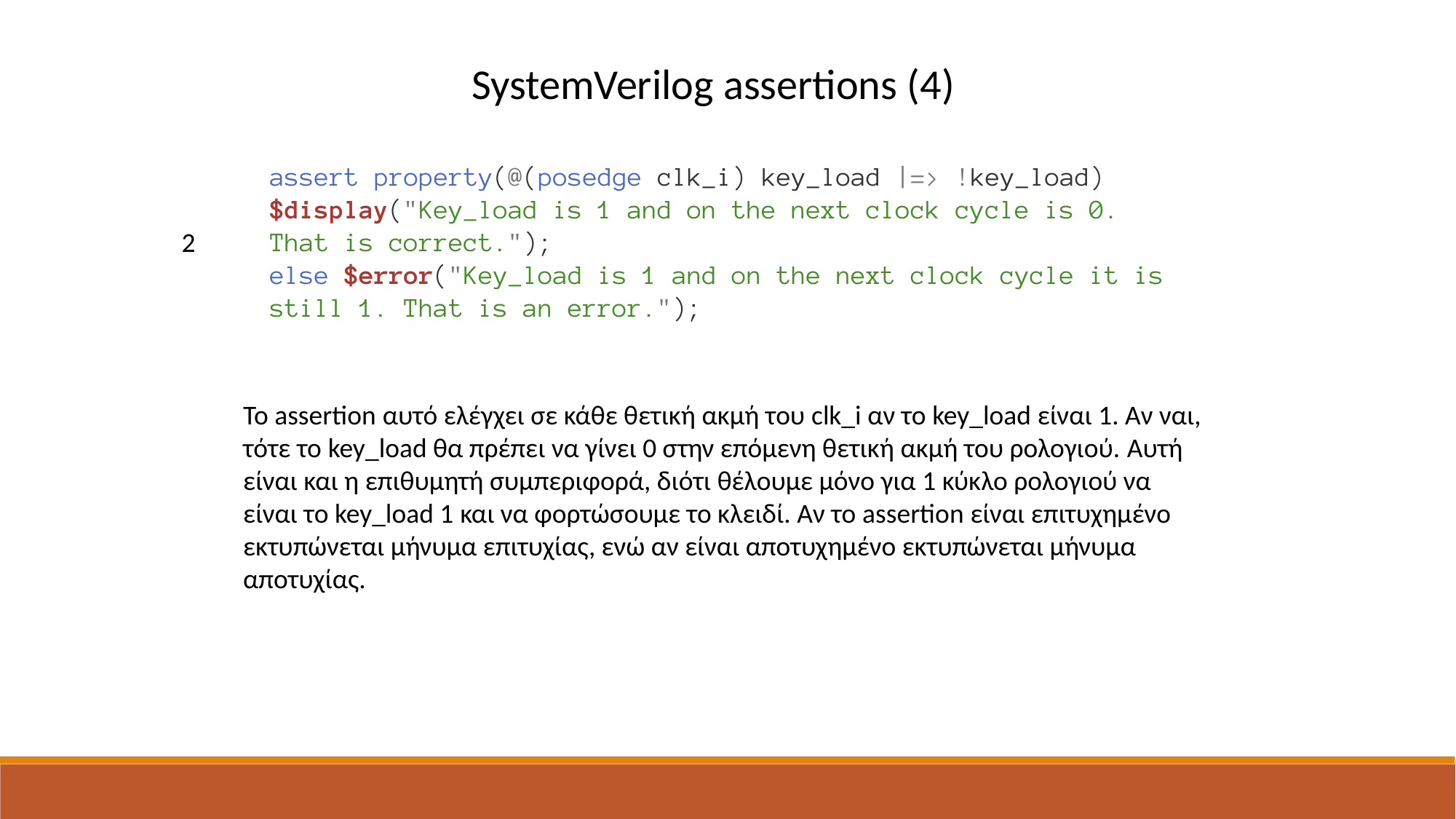

SystemVerilog assertions (4)
assert property(@(posedge clk_i) key_load |=> !key_load) $display("Key_load is 1 and on the next clock cycle is 0. That is correct.");
else $error("Key_load is 1 and on the next clock cycle it is still 1. That is an error.");
2
To assertion αυτό ελέγχει σε κάθε θετική ακμή του clk_i αν το key_load είναι 1. Αν ναι, τότε το key_load θα πρέπει να γίνει 0 στην επόμενη θετική ακμή του ρολογιού. Αυτή είναι και η επιθυμητή συμπεριφορά, διότι θέλουμε μόνο για 1 κύκλο ρολογιού να είναι το key_load 1 και να φορτώσουμε το κλειδί. Αν το assertion είναι επιτυχημένο εκτυπώνεται μήνυμα επιτυχίας, ενώ αν είναι αποτυχημένο εκτυπώνεται μήνυμα αποτυχίας.